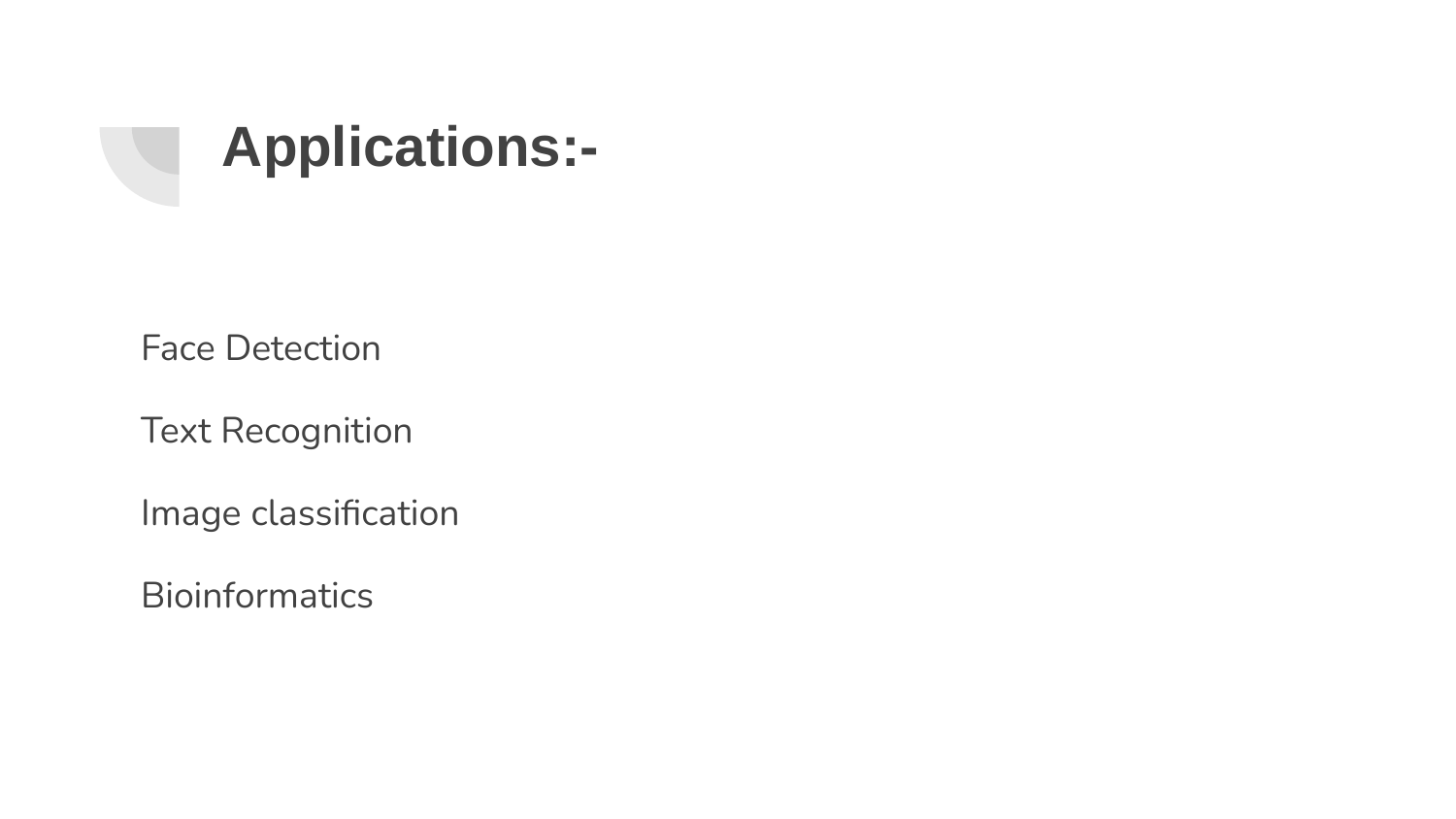

# Applications:-
Face Detection
Text Recognition
Image classification
Bioinformatics